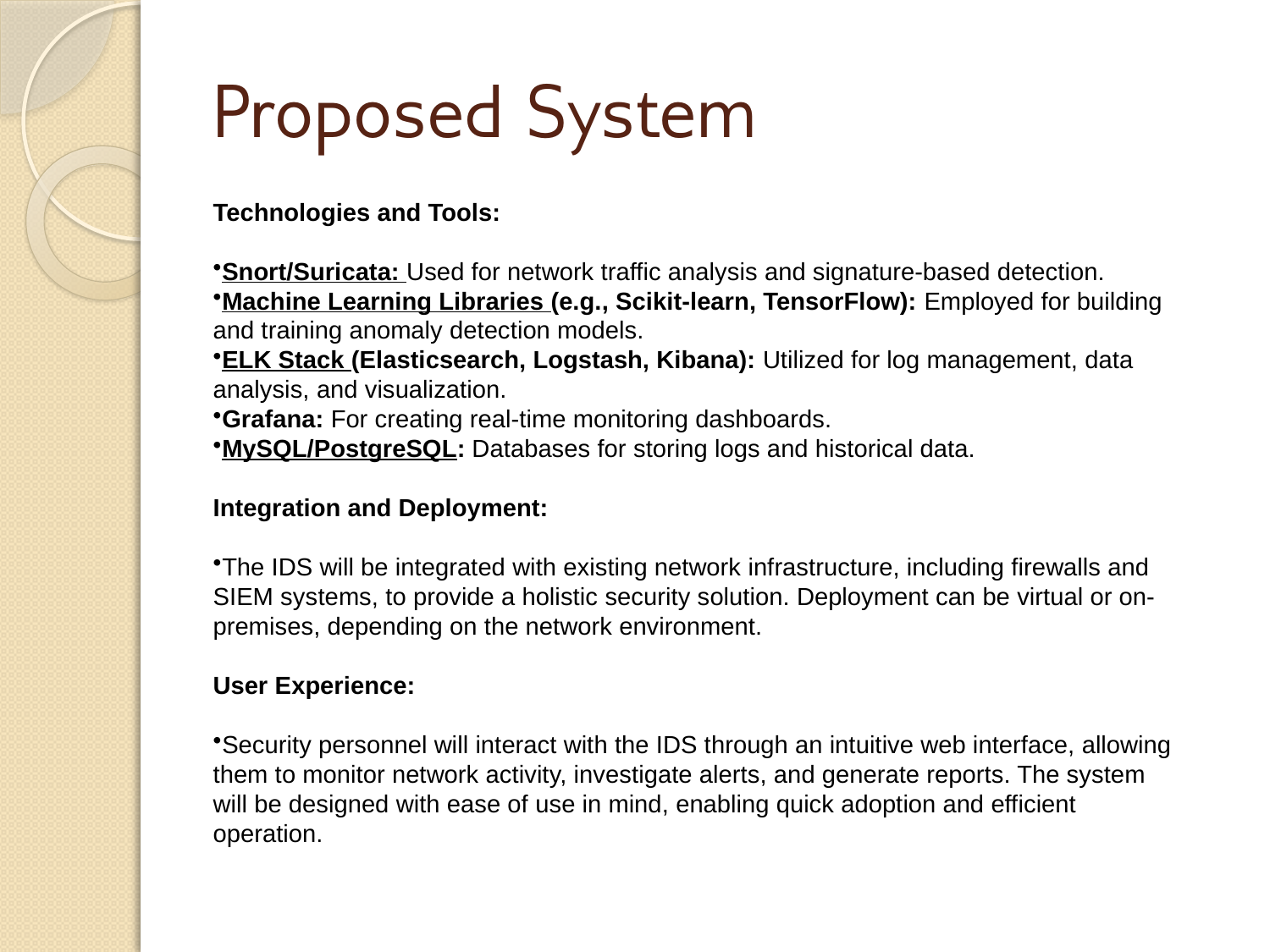

# Proposed System
Technologies and Tools:

Snort/Suricata: Used for network traffic analysis and signature-based detection.
Machine Learning Libraries (e.g., Scikit-learn, TensorFlow): Employed for building and training anomaly detection models.
ELK Stack (Elasticsearch, Logstash, Kibana): Utilized for log management, data analysis, and visualization.
Grafana: For creating real-time monitoring dashboards.
MySQL/PostgreSQL: Databases for storing logs and historical data.

Integration and Deployment:

The IDS will be integrated with existing network infrastructure, including firewalls and SIEM systems, to provide a holistic security solution. Deployment can be virtual or on-premises, depending on the network environment.

User Experience:

Security personnel will interact with the IDS through an intuitive web interface, allowing them to monitor network activity, investigate alerts, and generate reports. The system will be designed with ease of use in mind, enabling quick adoption and efficient operation.